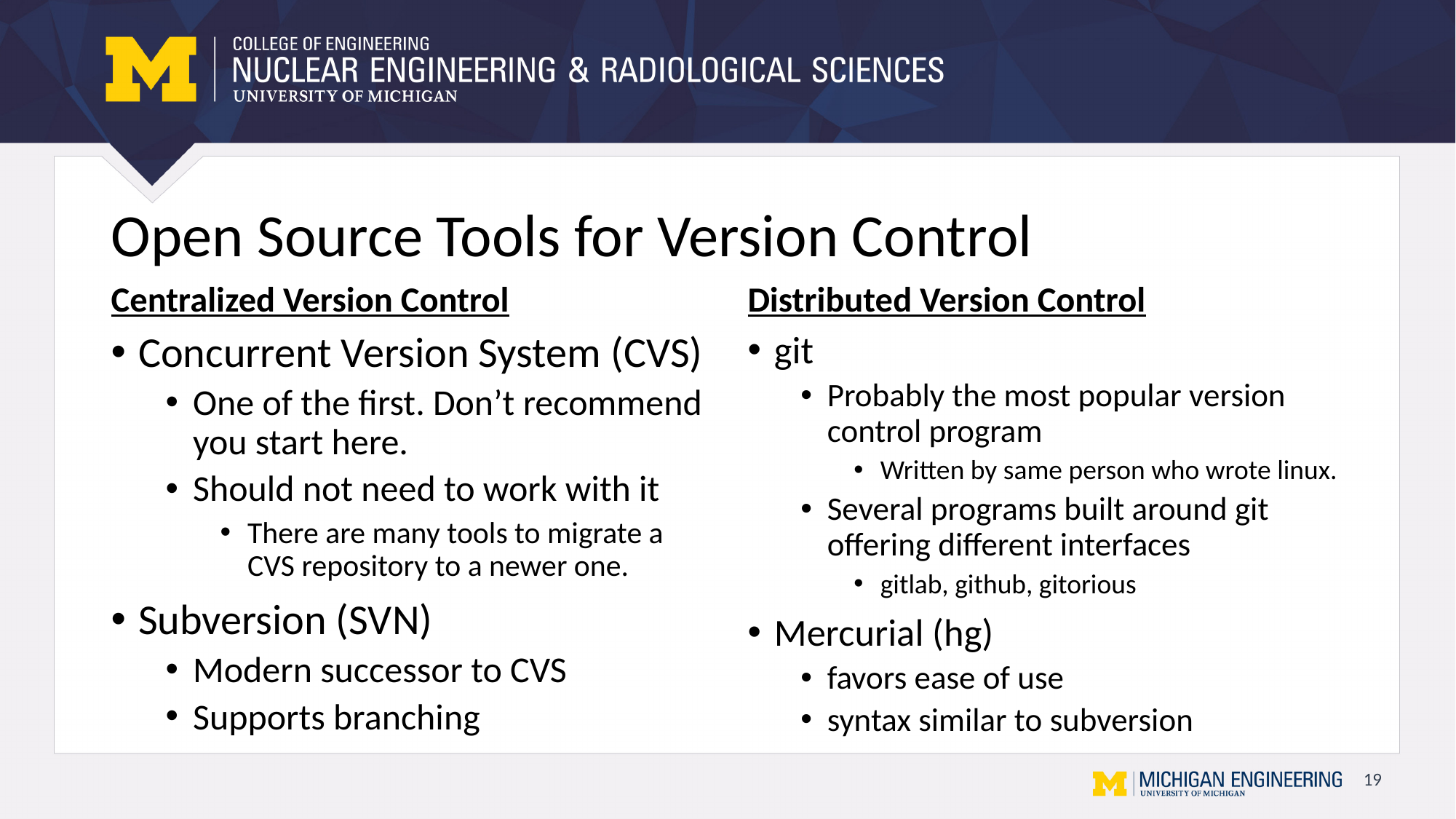

# Open Source Tools for Version Control
Centralized Version Control
Distributed Version Control
Concurrent Version System (CVS)
One of the first. Don’t recommend you start here.
Should not need to work with it
There are many tools to migrate a CVS repository to a newer one.
Subversion (SVN)
Modern successor to CVS
Supports branching
git
Probably the most popular version control program
Written by same person who wrote linux.
Several programs built around git offering different interfaces
gitlab, github, gitorious
Mercurial (hg)
favors ease of use
syntax similar to subversion